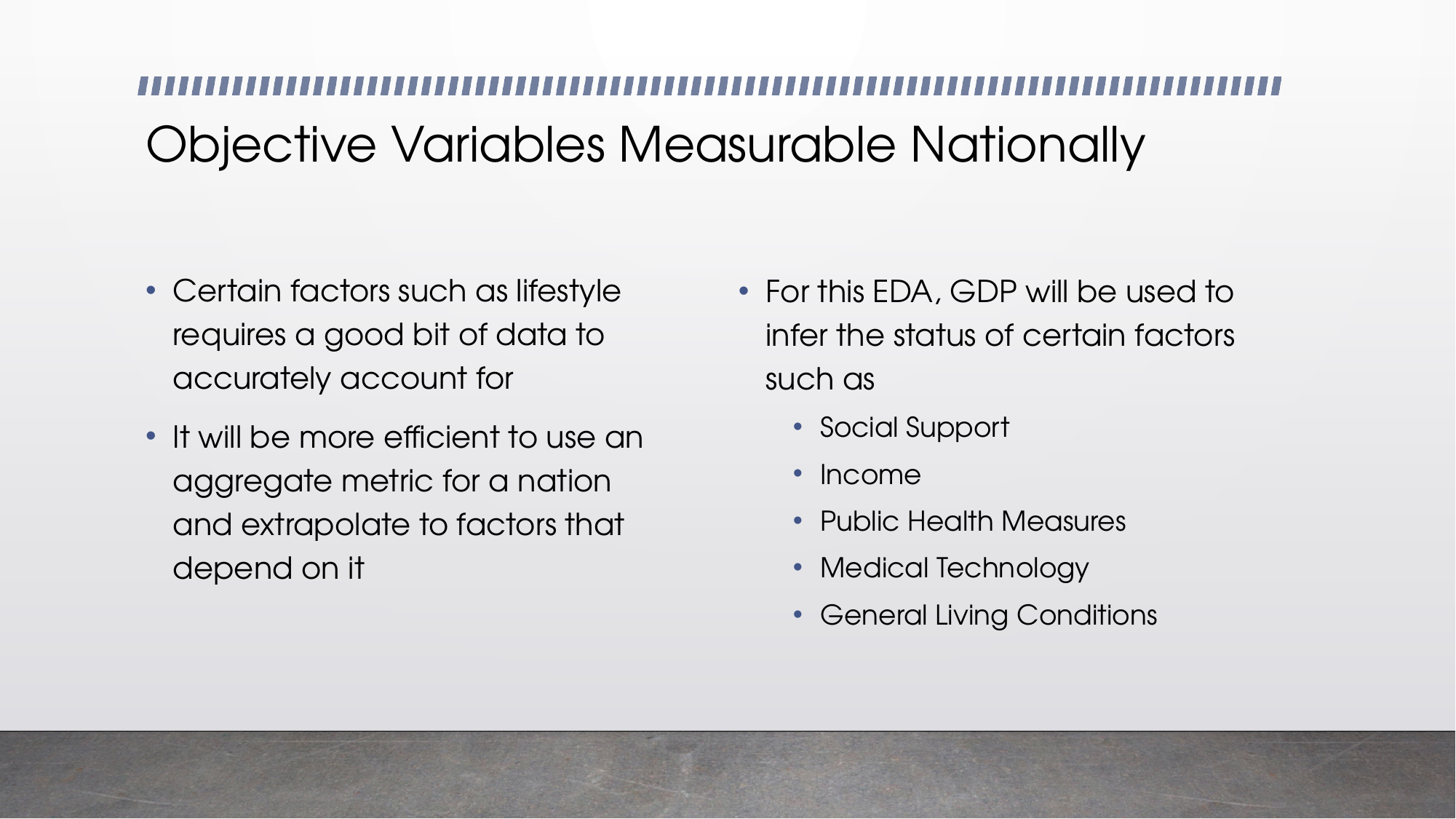

# Objective Variables Measurable Nationally
Certain factors such as lifestyle requires a good bit of data to accurately account for
It will be more efficient to use an aggregate metric for a nation and extrapolate to factors that depend on it
For this EDA, GDP will be used to infer the status of certain factors such as
Social Support
Income
Public Health Measures
Medical Technology
General Living Conditions